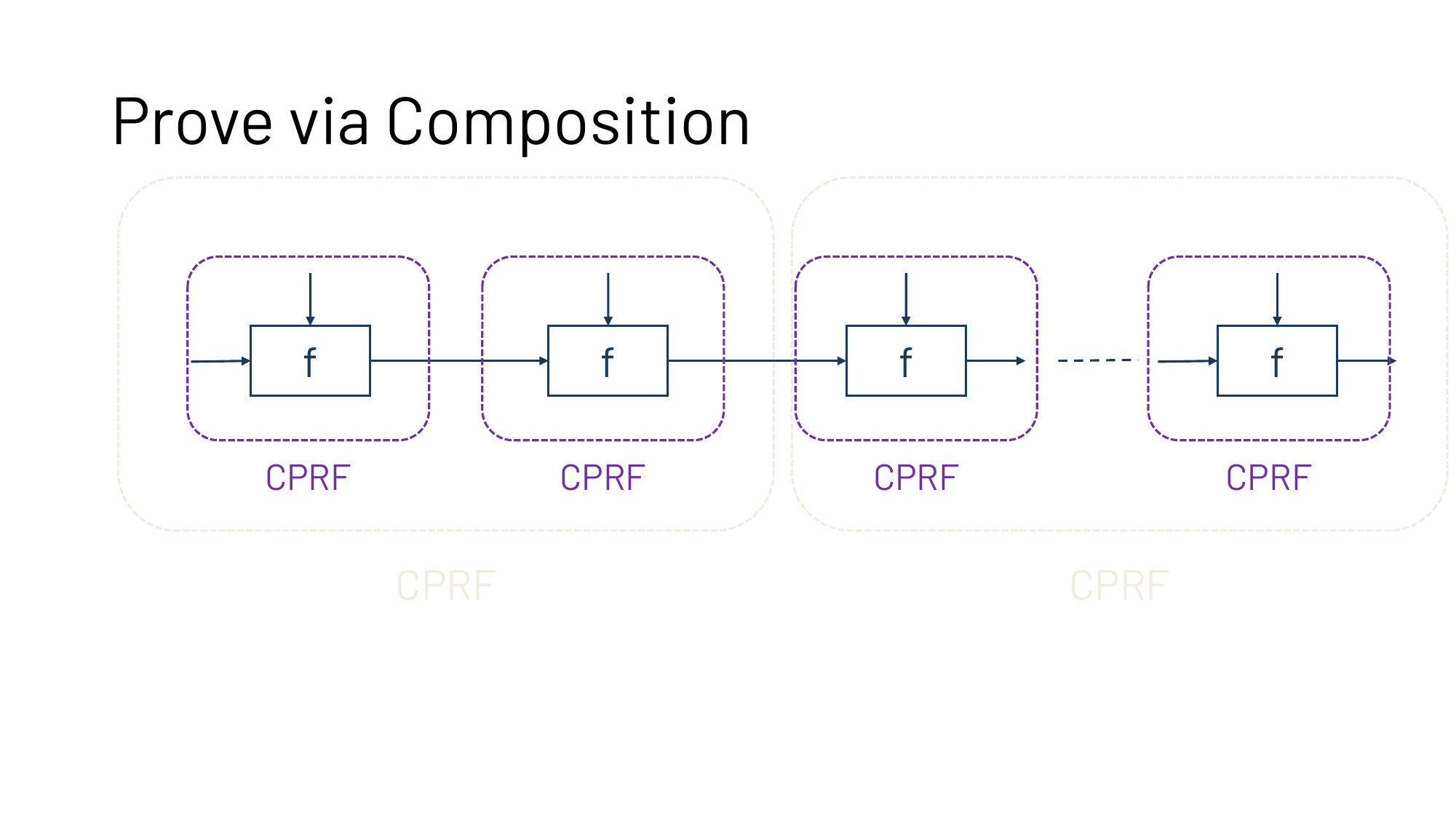

# Prove via Composition

f
f
f
f
CPRF
CPRF
CPRF
CPRF
CPRF
CPRF